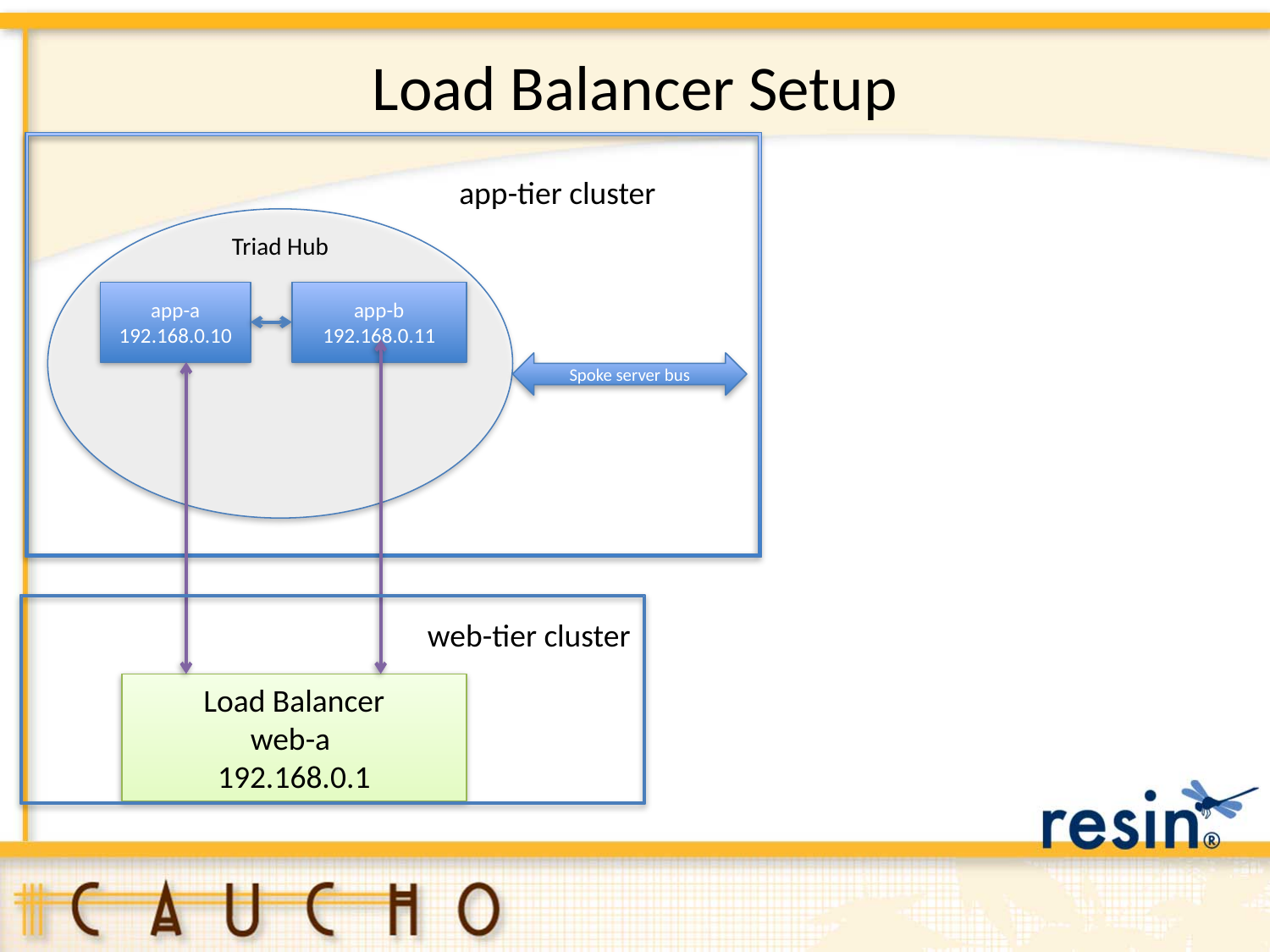

# Load Balancer Setup

app-tier cluster

Triad Hub

app-a
192.168.0.10

app-b
192.168.0.11

Spoke server bus

web-tier cluster
Load Balancer
web-a
192.168.0.1